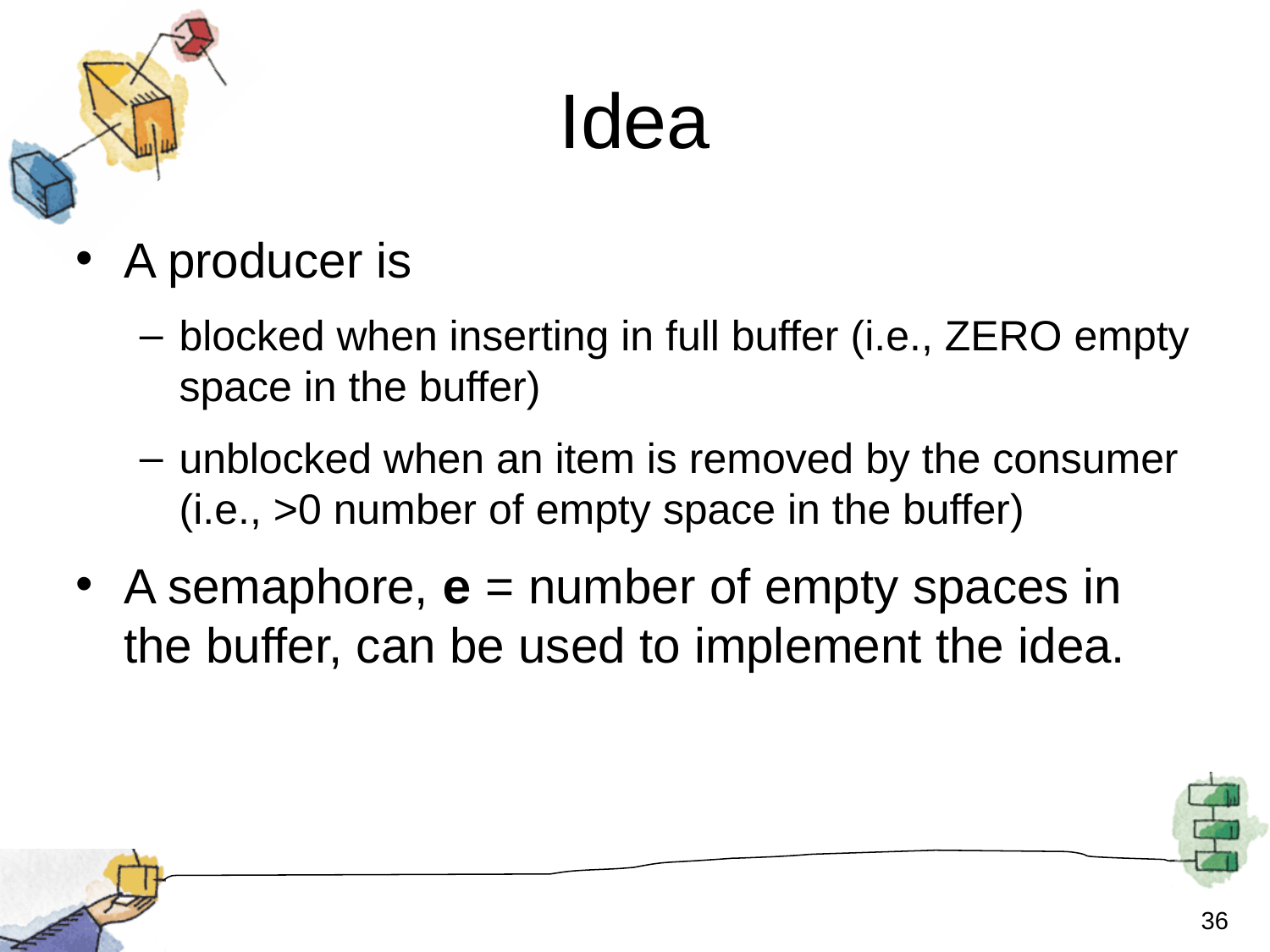

Idea
A producer is
blocked when inserting in full buffer (i.e., ZERO empty space in the buffer)
unblocked when an item is removed by the consumer (i.e., >0 number of empty space in the buffer)
A semaphore, e = number of empty spaces in the buffer, can be used to implement the idea.